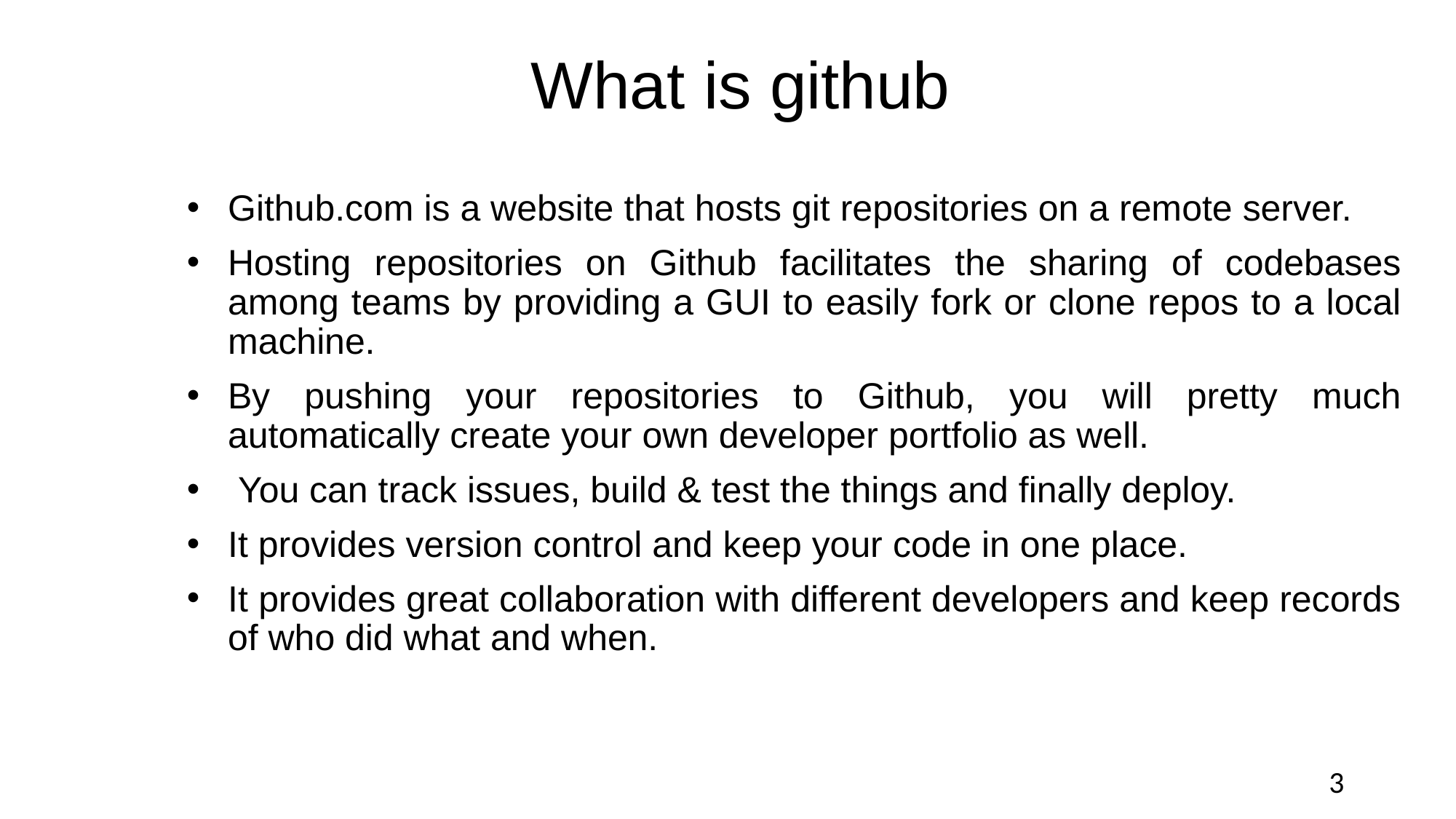

# What is github
Github.com is a website that hosts git repositories on a remote server.
Hosting repositories on Github facilitates the sharing of codebases among teams by providing a GUI to easily fork or clone repos to a local machine.
By pushing your repositories to Github, you will pretty much automatically create your own developer portfolio as well.
 You can track issues, build & test the things and finally deploy.
It provides version control and keep your code in one place.
It provides great collaboration with different developers and keep records of who did what and when.

3